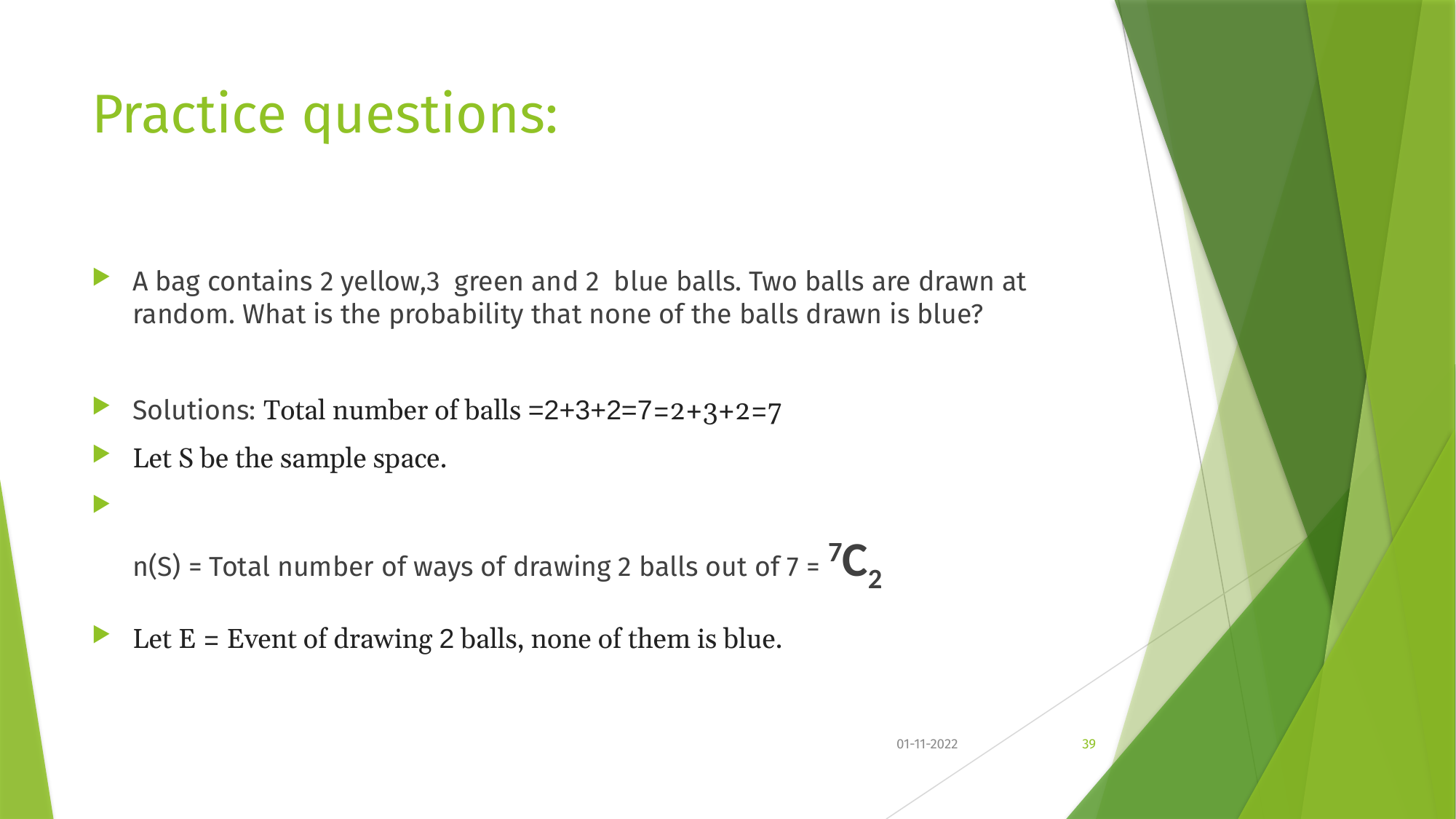

# Practice questions:
A bag contains 2 yellow,3  green and 2  blue balls. Two balls are drawn at random. What is the probability that none of the balls drawn is blue?

Solutions: Total number of balls =2+3+2=7=2+3+2=7
Let S be the sample space.
n(S) = Total number of ways of drawing 2 balls out of 7 = 7C2
Let E = Event of drawing 2 balls, none of them is blue.
01-11-2022
39